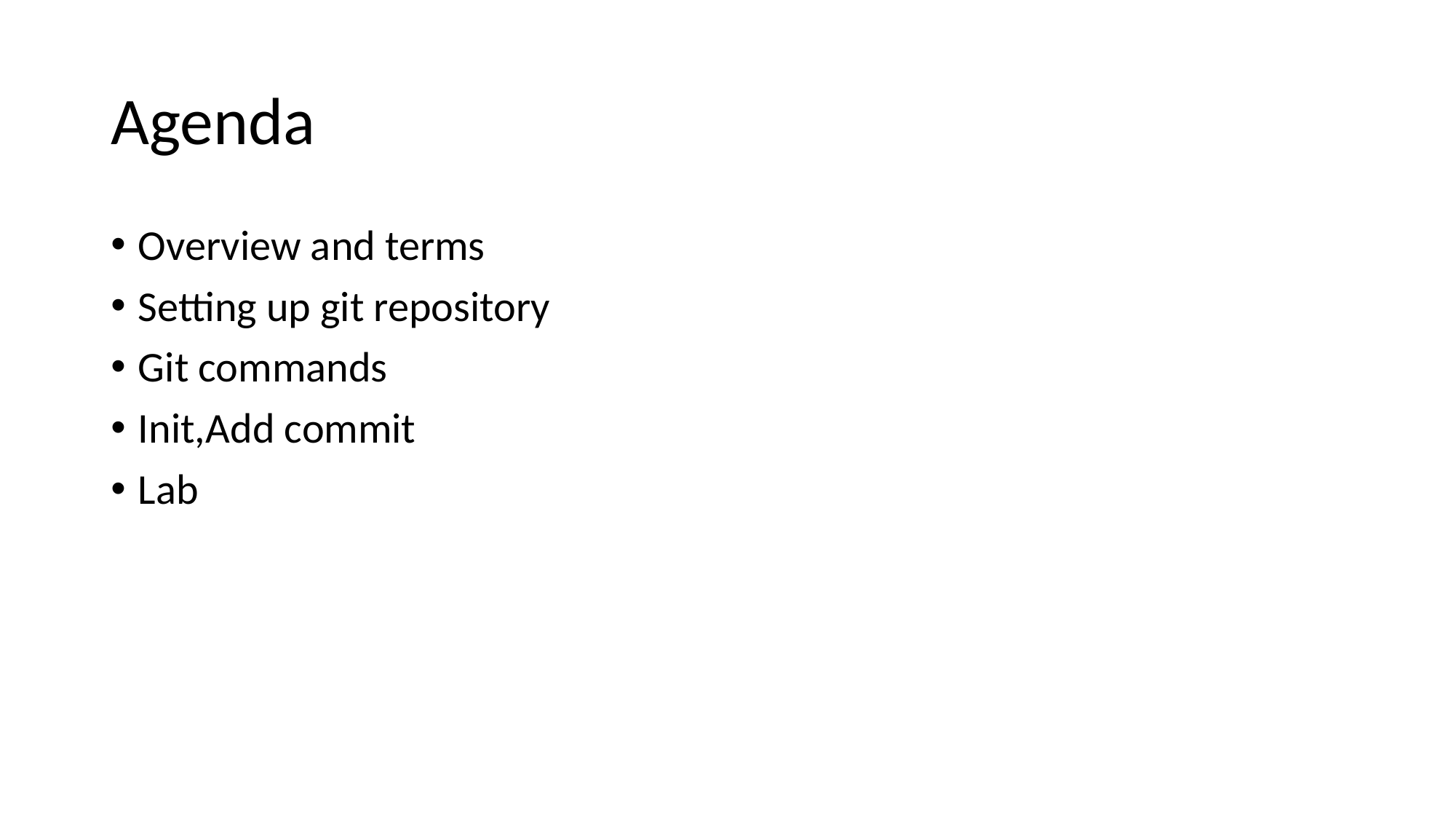

# Agenda
Overview and terms
Setting up git repository
Git commands
Init,Add commit
Lab